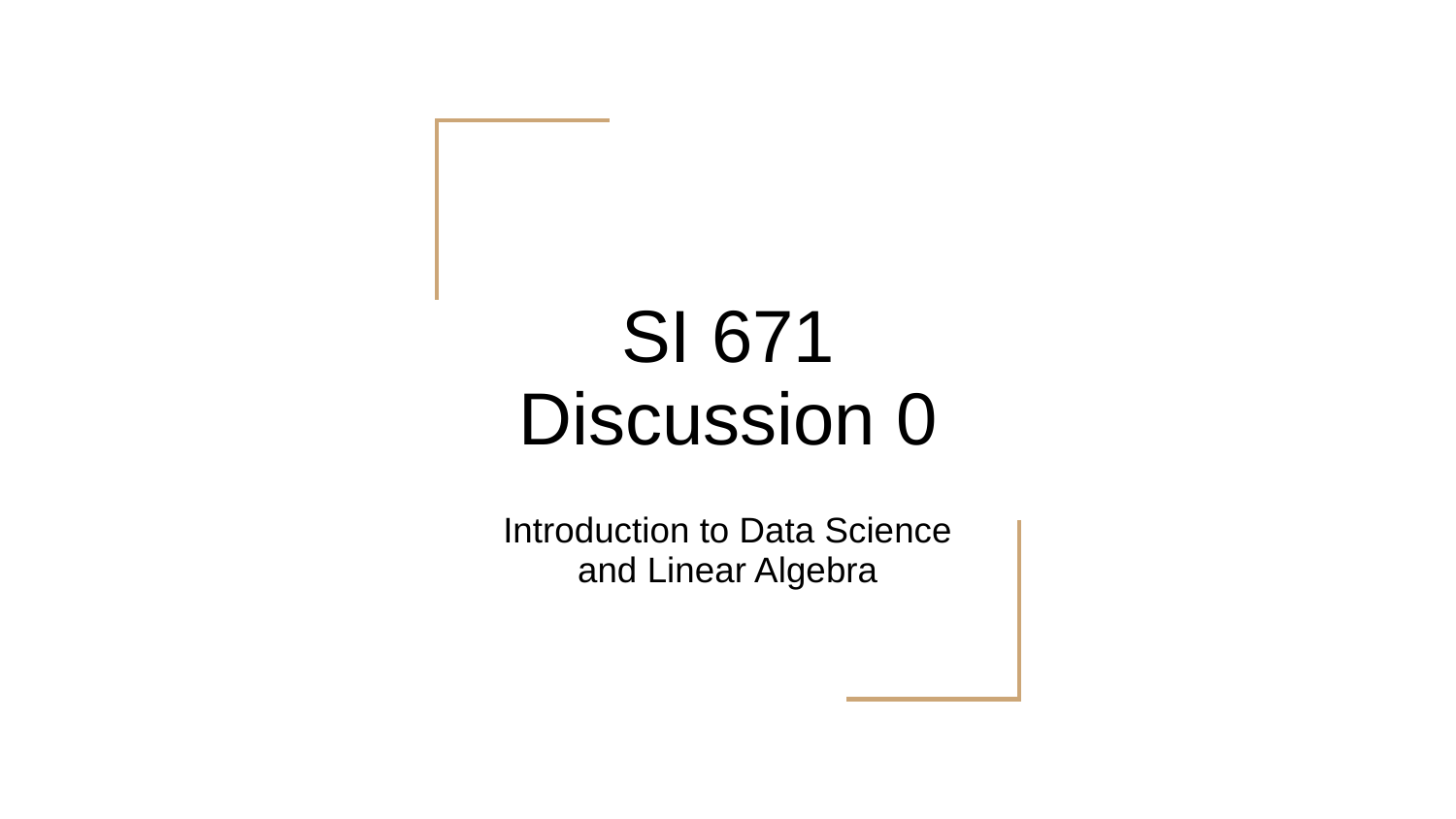

# SI 671 Discussion 0
Introduction to Data Science and Linear Algebra